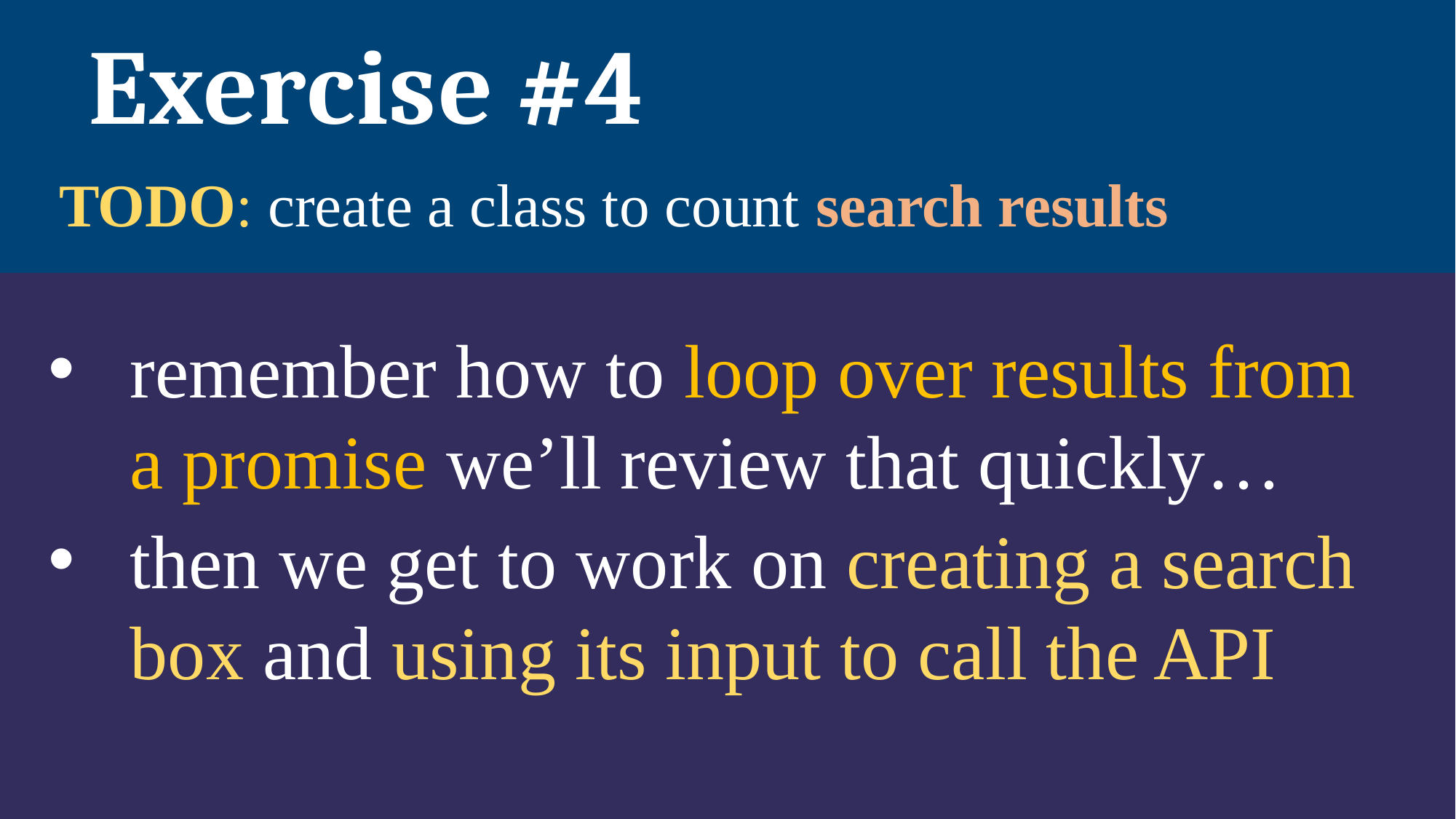

Exercise #4
TODO: create a class to count search results

remember how to loop over results from a promise we’ll review that quickly…
then we get to work on creating a search box and using its input to call the API